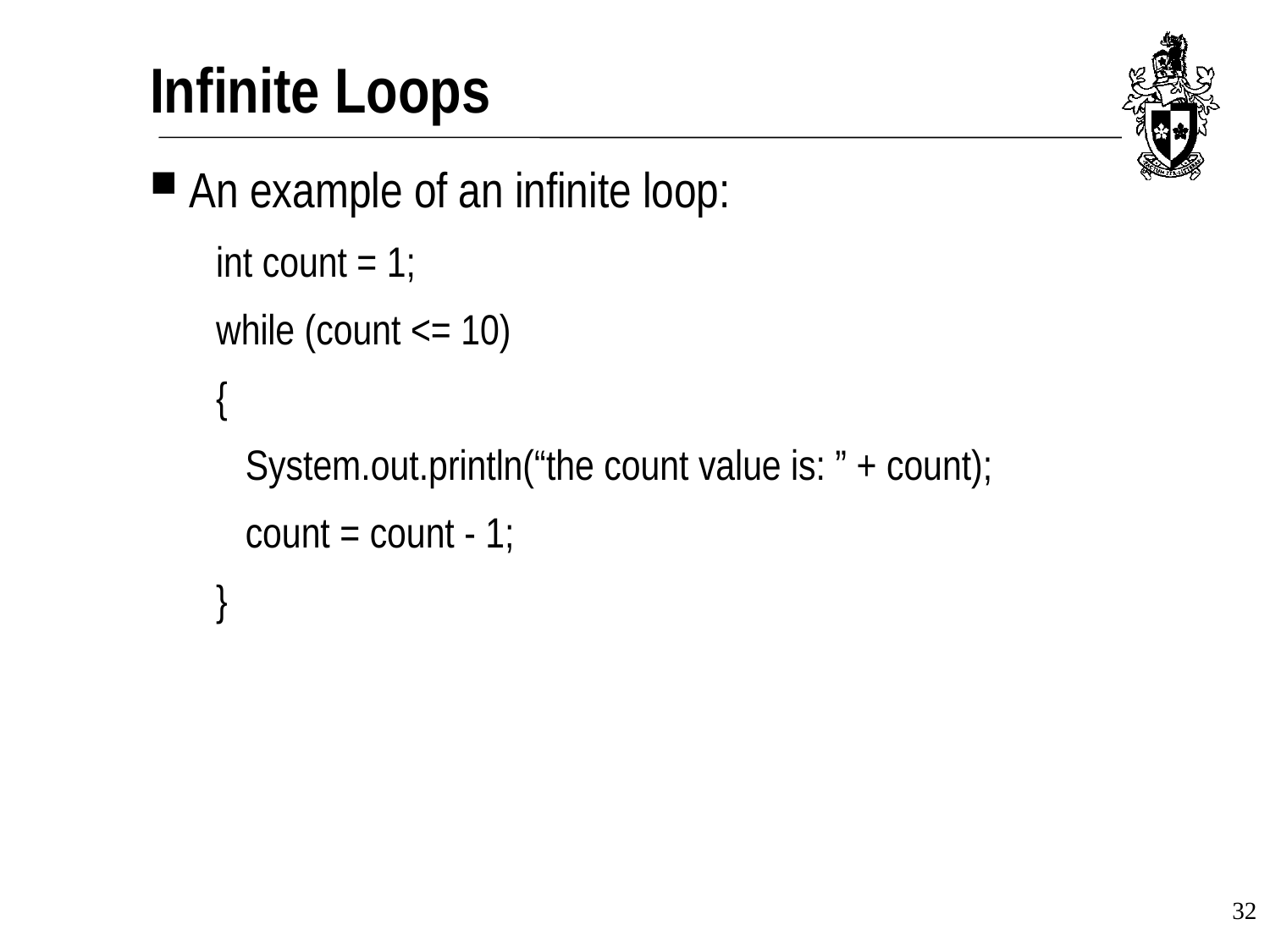

# Infinite Loops
An example of an infinite loop:
int count = 1;
while (count <= 10)
{
   System.out.println(“the count value is: ” + count);
   count = count - 1;
}

32